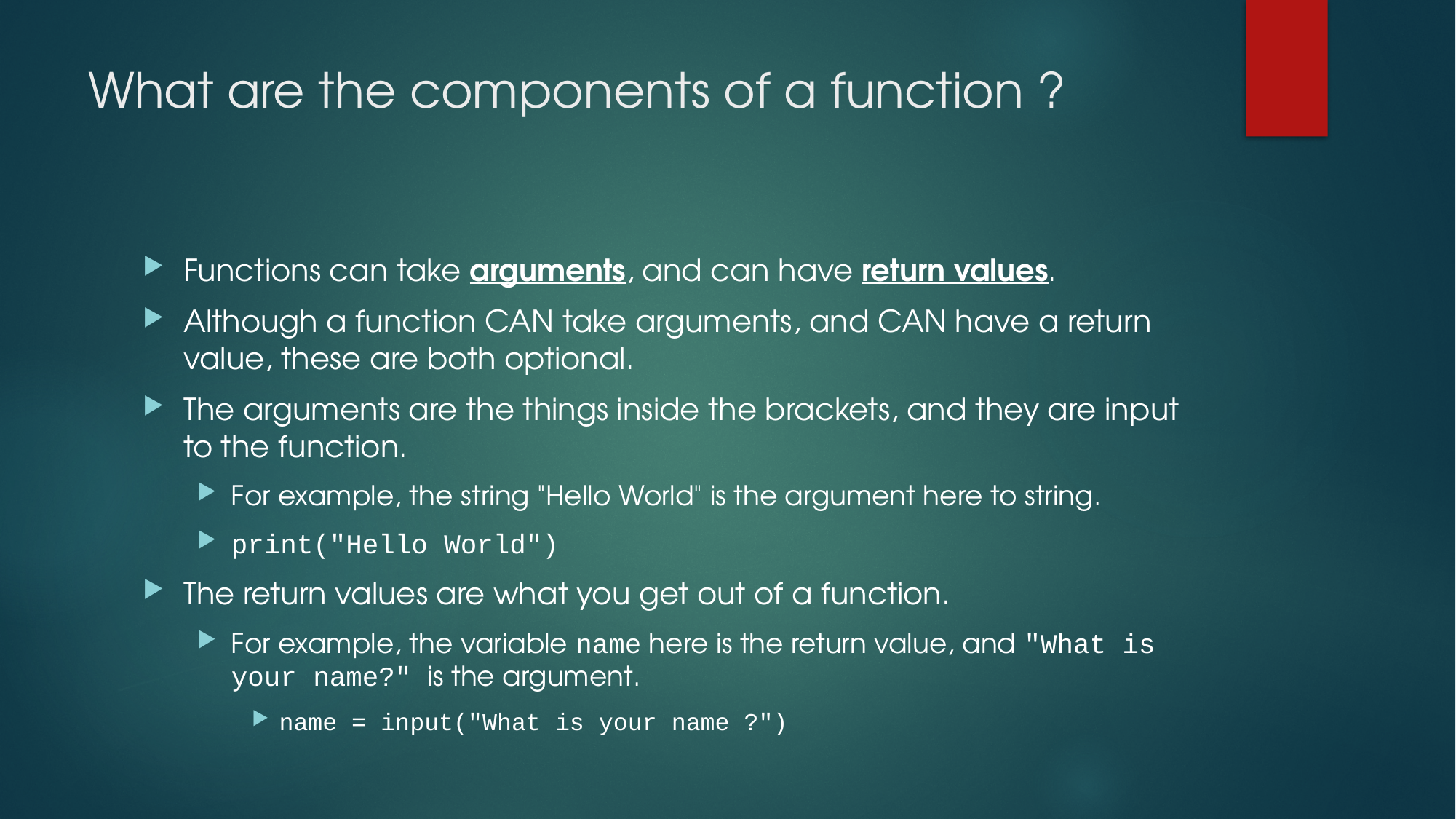

# What are the components of a function ?
Functions can take arguments, and can have return values.
Although a function CAN take arguments, and CAN have a return value, these are both optional.
The arguments are the things inside the brackets, and they are input to the function.
For example, the string "Hello World" is the argument here to string.
print("Hello World")
The return values are what you get out of a function.
For example, the variable name here is the return value, and "What is your name?" is the argument.
name = input("What is your name ?")